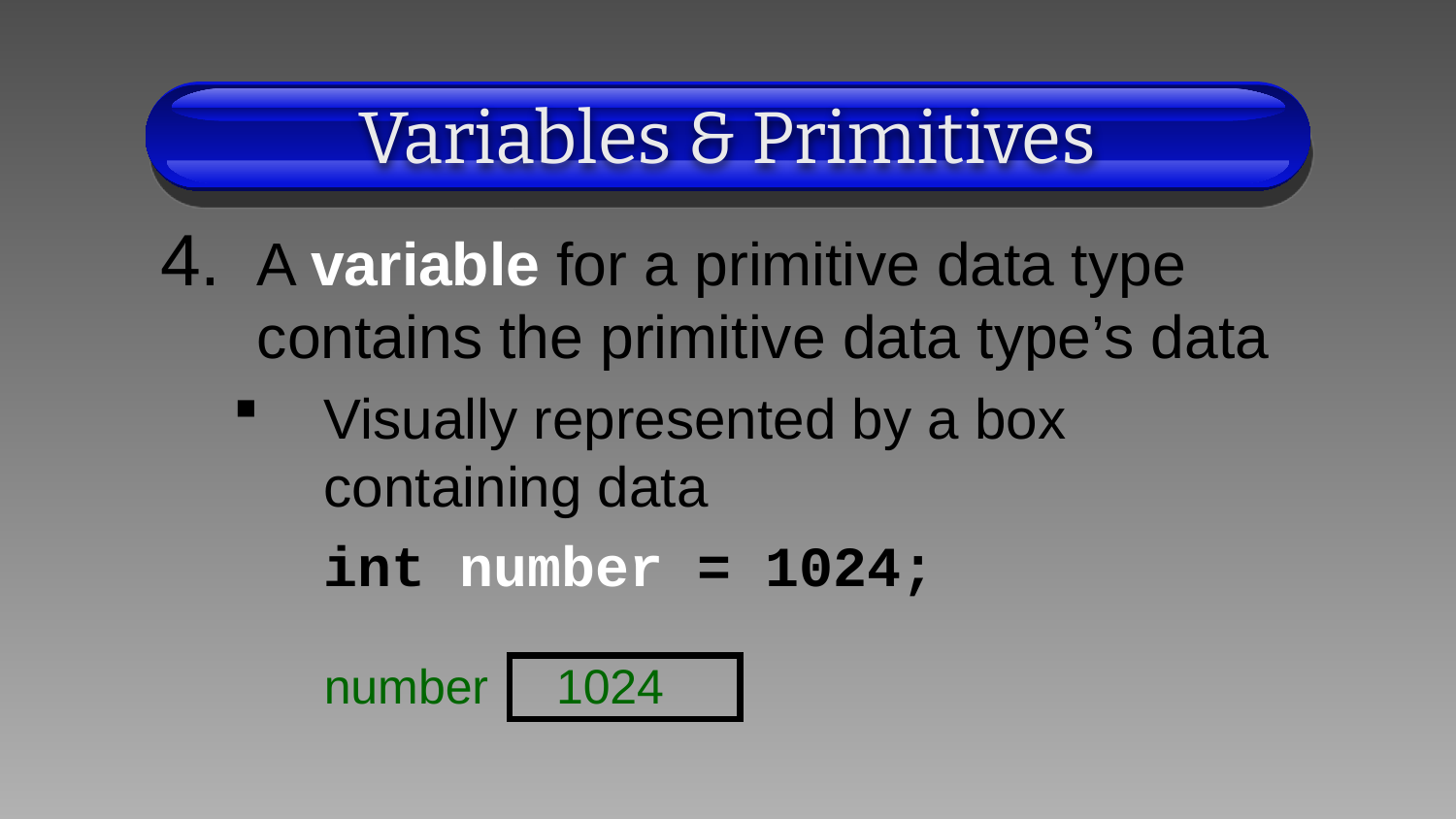

# Variables & Primitives
A variable for a primitive data type contains the primitive data type’s data
Visually represented by a box containing data
	int number = 1024;
number     1024